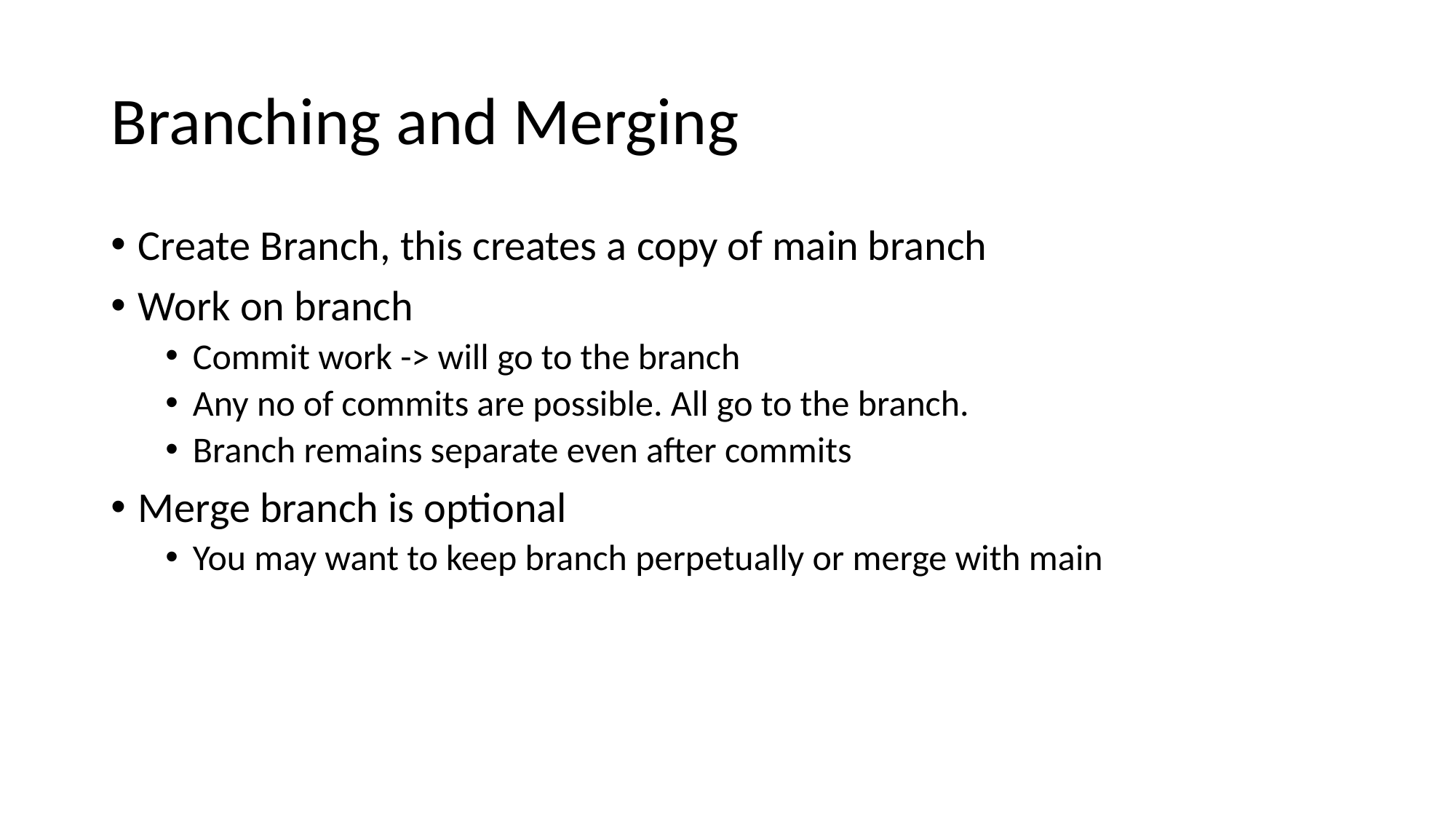

# Branching and Merging
Create Branch, this creates a copy of main branch
Work on branch
Commit work -> will go to the branch
Any no of commits are possible. All go to the branch.
Branch remains separate even after commits
Merge branch is optional
You may want to keep branch perpetually or merge with main